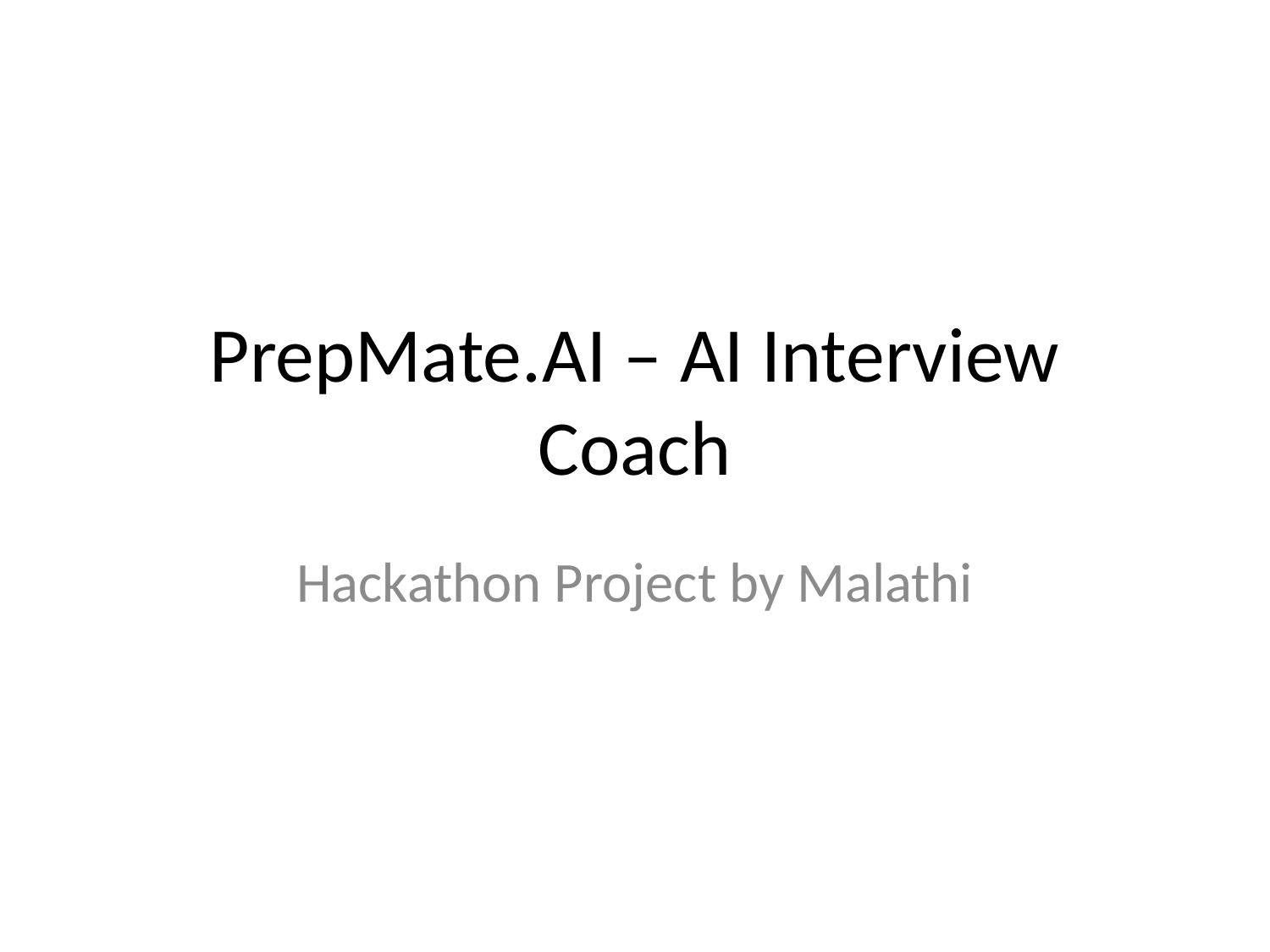

# PrepMate.AI – AI Interview Coach
Hackathon Project by Malathi